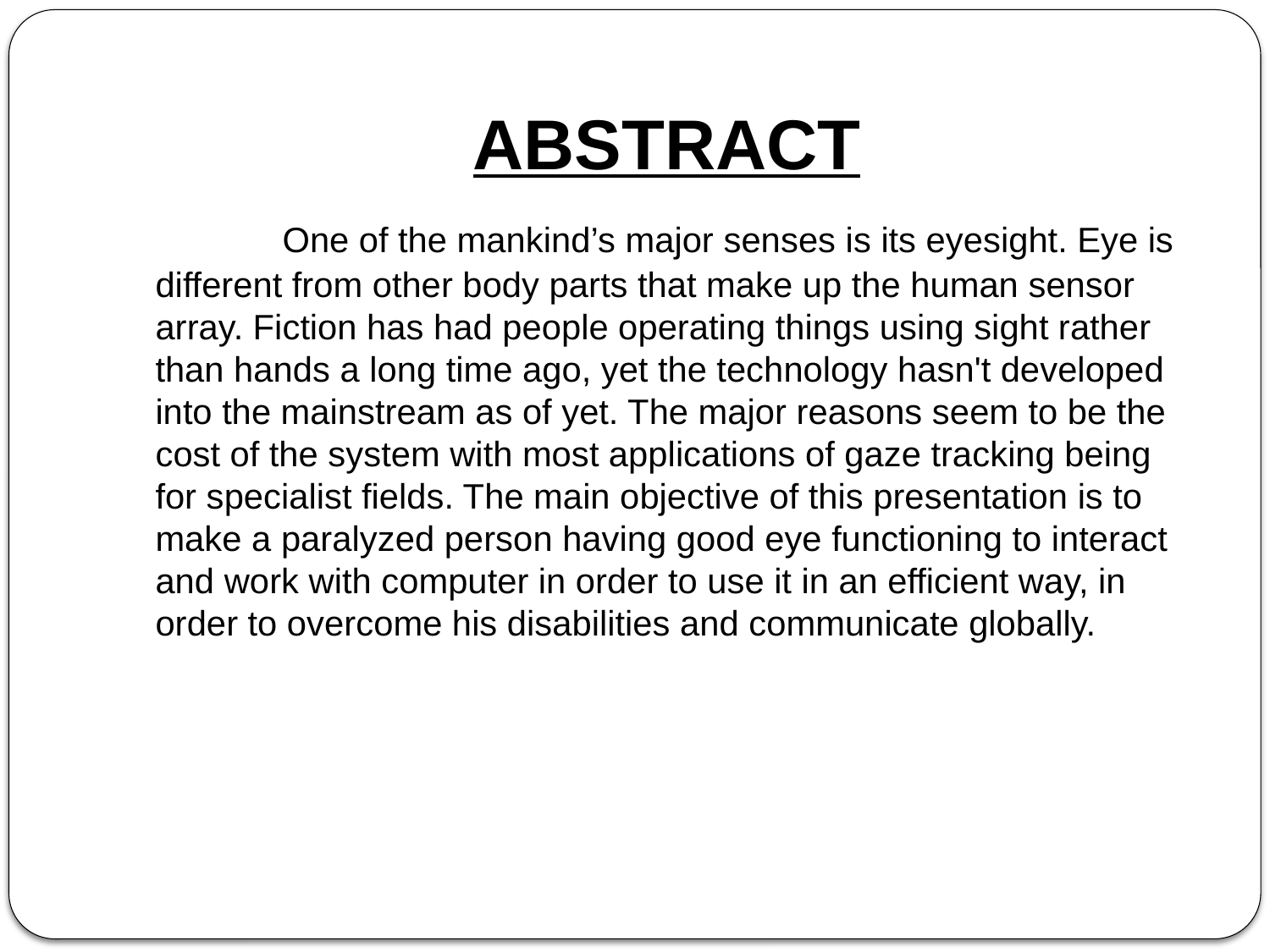

# ABSTRACT
	One of the mankind’s major senses is its eyesight. Eye is different from other body parts that make up the human sensor array. Fiction has had people operating things using sight rather than hands a long time ago, yet the technology hasn't developed into the mainstream as of yet. The major reasons seem to be the cost of the system with most applications of gaze tracking being for specialist fields. The main objective of this presentation is to make a paralyzed person having good eye functioning to interact and work with computer in order to use it in an efficient way, in order to overcome his disabilities and communicate globally.